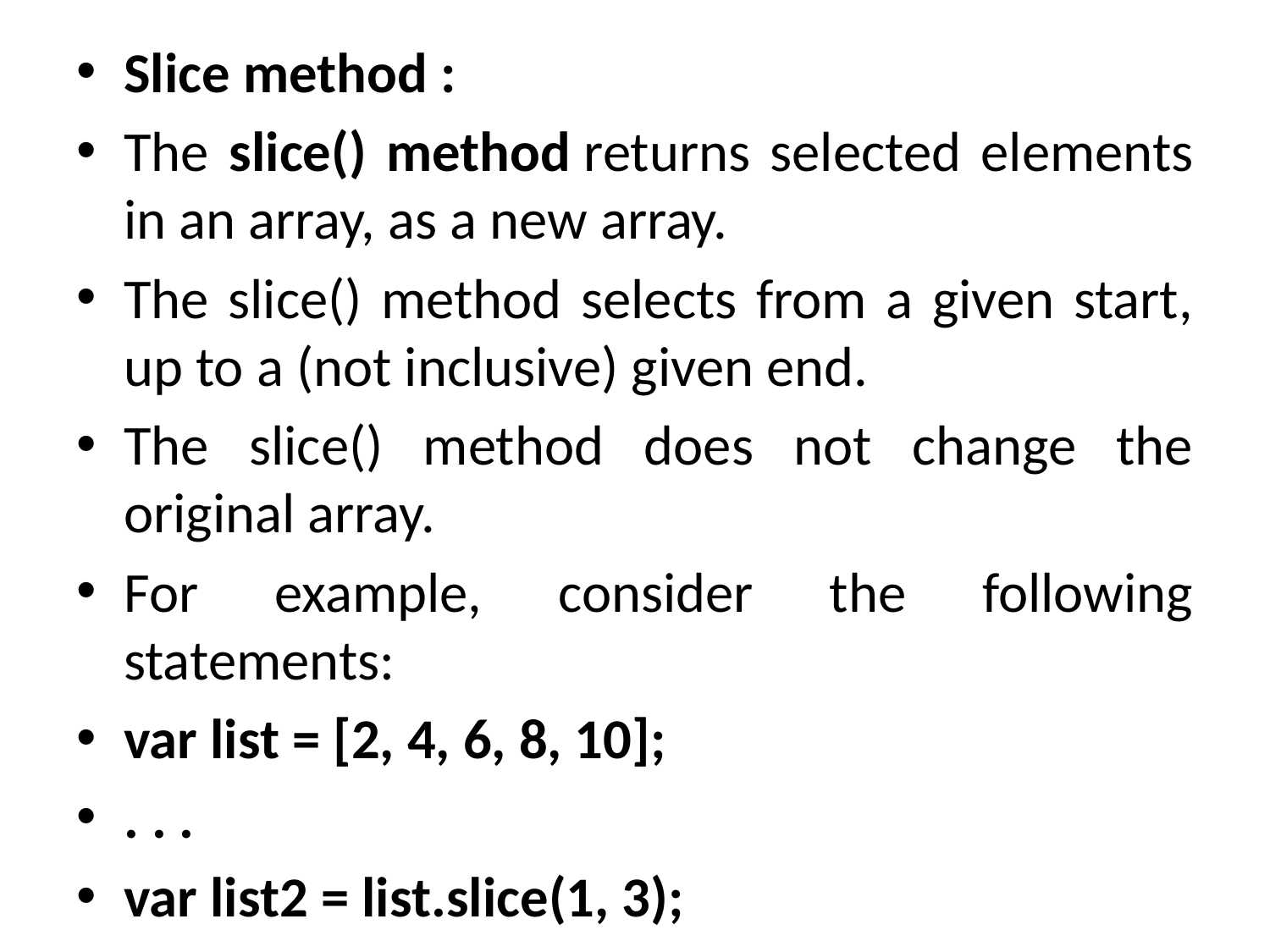

Slice method :
The slice() method returns selected elements in an array, as a new array.
The slice() method selects from a given start, up to a (not inclusive) given end.
The slice() method does not change the original array.
For example, consider the following statements:
var list = [2, 4, 6, 8, 10];
. . .
var list2 = list.slice(1, 3);